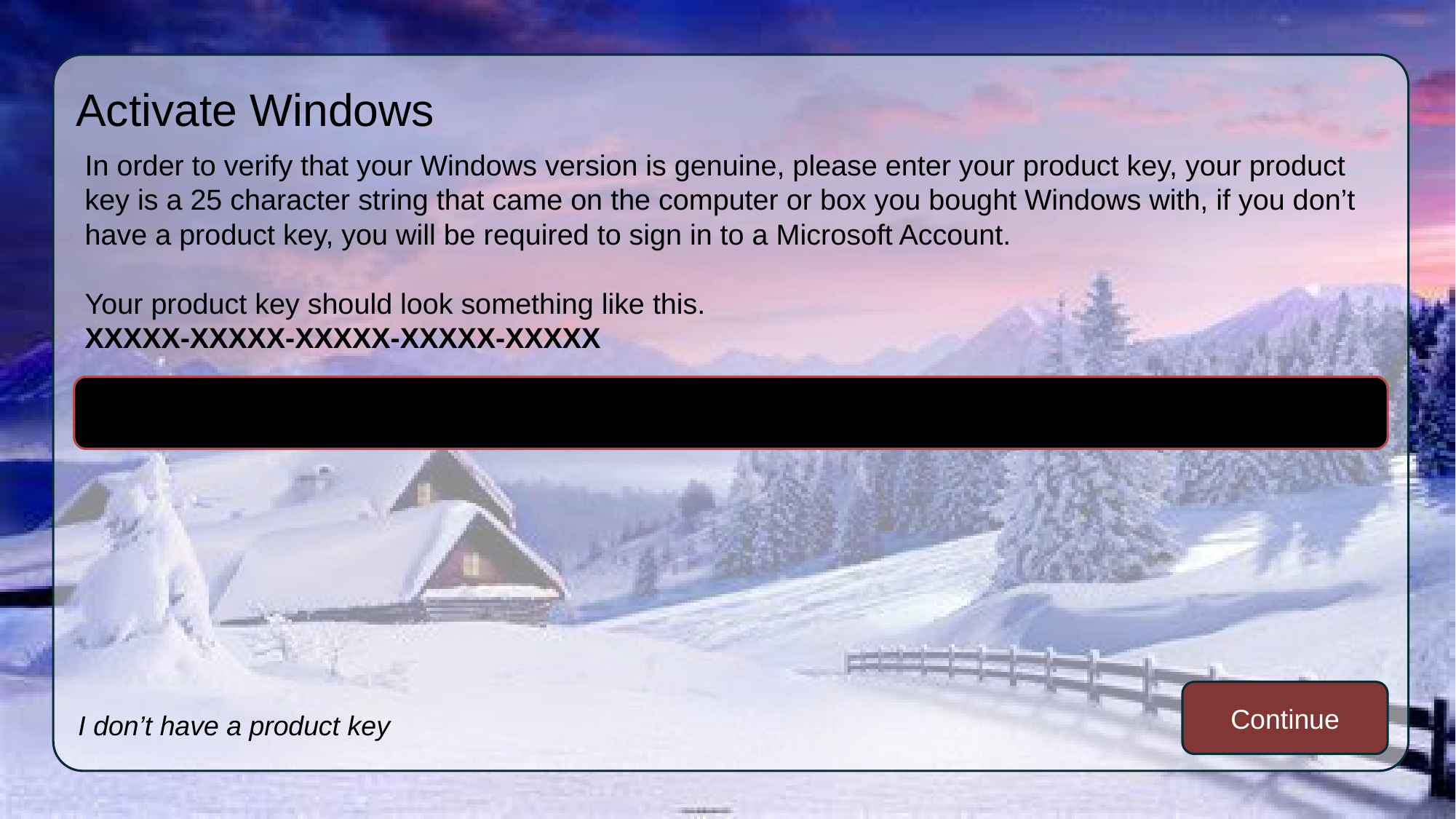

Activate Windows
In order to verify that your Windows version is genuine, please enter your product key, your product key is a 25 character string that came on the computer or box you bought Windows with, if you don’t have a product key, you will be required to sign in to a Microsoft Account.

Your product key should look something like this.
XXXXX-XXXXX-XXXXX-XXXXX-XXXXX

Continue
I don’t have a product key